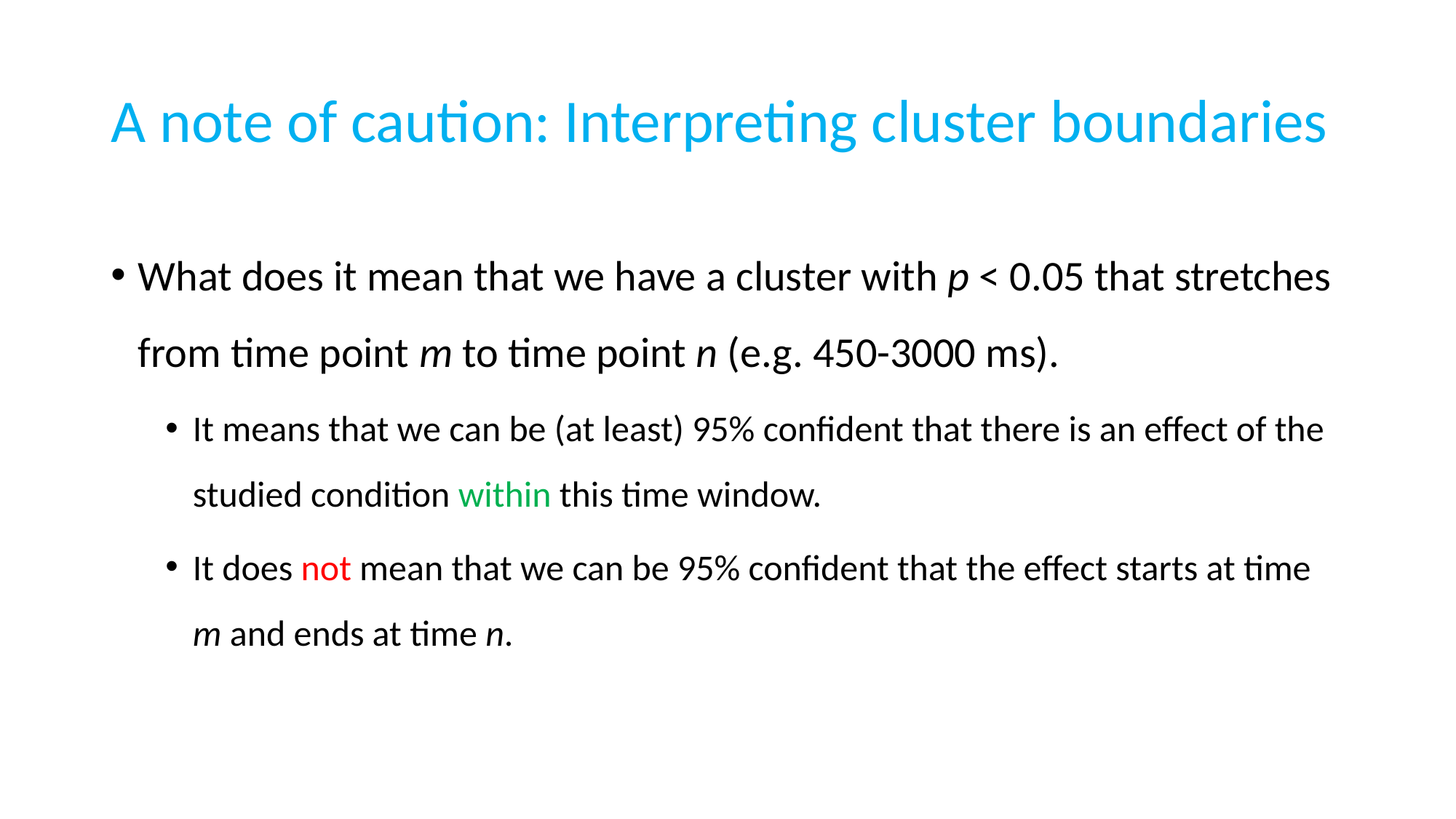

# A note of caution: Interpreting cluster boundaries
What does it mean that we have a cluster with p < 0.05 that stretches from time point m to time point n (e.g. 450-3000 ms).
It means that we can be (at least) 95% confident that there is an effect of the studied condition within this time window.
It does not mean that we can be 95% confident that the effect starts at time m and ends at time n.